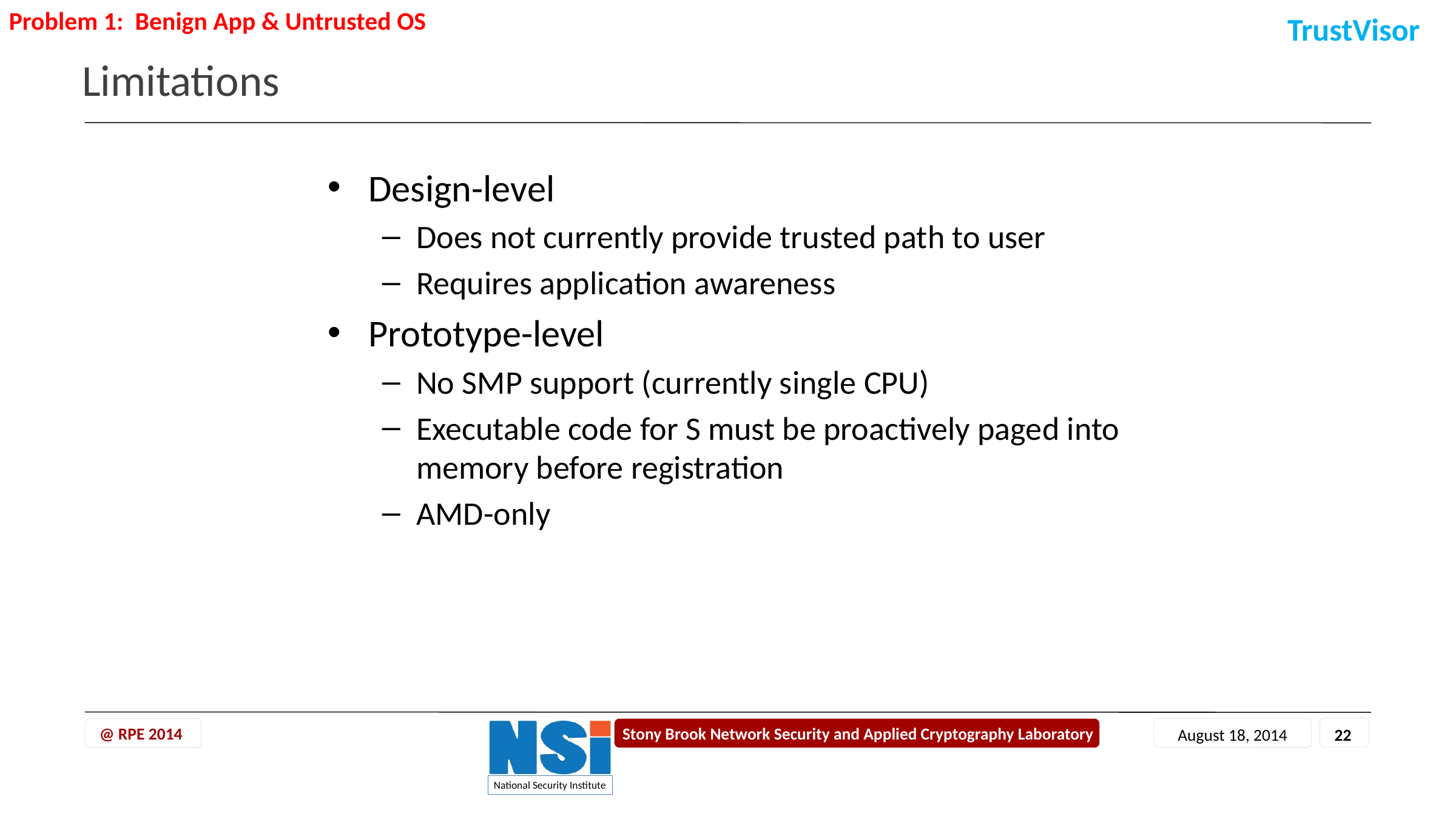

Problem 1:  Benign App & Untrusted OS
TrustVisor
# Limitations
Design-level
Does not currently provide trusted path to user
Requires application awareness
Prototype-level
No SMP support (currently single CPU)
Executable code for S must be proactively paged into memory before registration
AMD-only